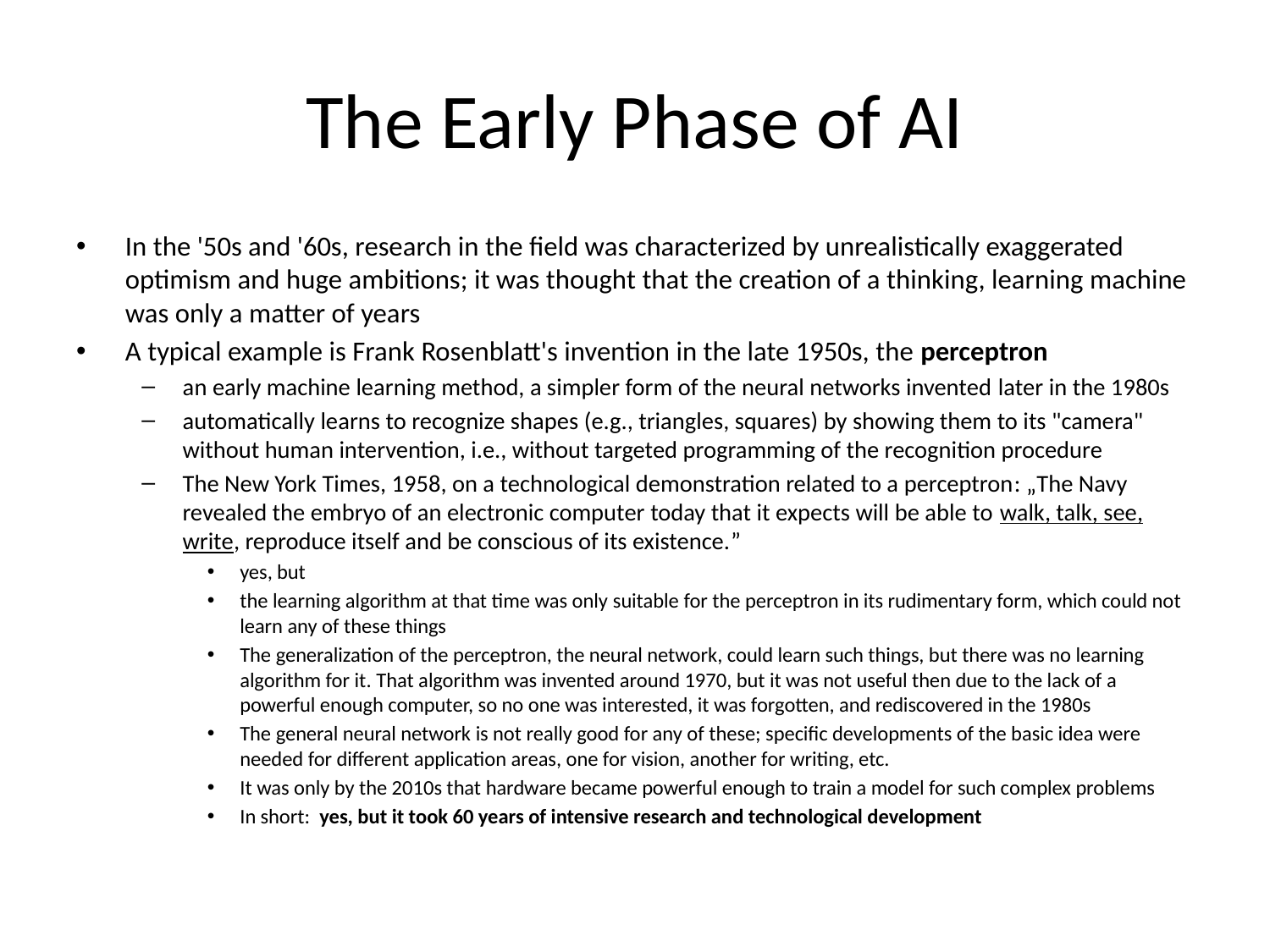

# The Early Phase of AI
In the '50s and '60s, research in the field was characterized by unrealistically exaggerated optimism and huge ambitions; it was thought that the creation of a thinking, learning machine was only a matter of years
A typical example is Frank Rosenblatt's invention in the late 1950s, the perceptron
an early machine learning method, a simpler form of the neural networks invented later in the 1980s
automatically learns to recognize shapes (e.g., triangles, squares) by showing them to its "camera" without human intervention, i.e., without targeted programming of the recognition procedure
The New York Times, 1958, on a technological demonstration related to a perceptron: „The Navy revealed the embryo of an electronic computer today that it expects will be able to walk, talk, see, write, reproduce itself and be conscious of its existence.”
yes, but
the learning algorithm at that time was only suitable for the perceptron in its rudimentary form, which could not learn any of these things
The generalization of the perceptron, the neural network, could learn such things, but there was no learning algorithm for it. That algorithm was invented around 1970, but it was not useful then due to the lack of a powerful enough computer, so no one was interested, it was forgotten, and rediscovered in the 1980s
The general neural network is not really good for any of these; specific developments of the basic idea were needed for different application areas, one for vision, another for writing, etc.
It was only by the 2010s that hardware became powerful enough to train a model for such complex problems
In short:  yes, but it took 60 years of intensive research and technological development